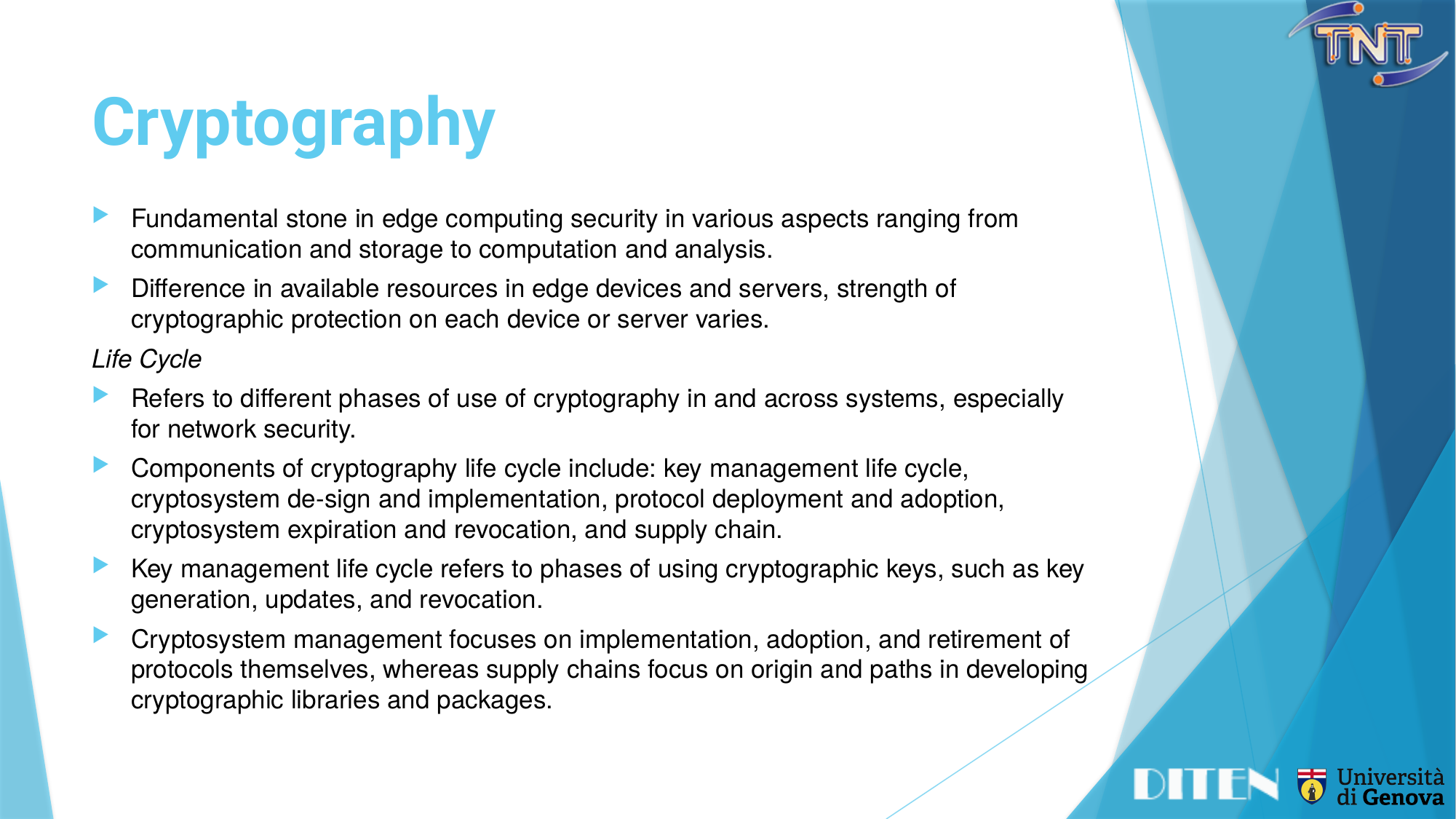

# Cryptography
Fundamental stone in edge computing security in various aspects ranging from communication and storage to computation and analysis.
Difference in available resources in edge devices and servers, strength of cryptographic protection on each device or server varies.
Life Cycle
Refers to different phases of use of cryptography in and across systems, especially for network security.
Components of cryptography life cycle include: key management life cycle, cryptosystem de-sign and implementation, protocol deployment and adoption, cryptosystem expiration and revocation, and supply chain.
Key management life cycle refers to phases of using cryptographic keys, such as key generation, updates, and revocation.
Cryptosystem management focuses on implementation, adoption, and retirement of protocols themselves, whereas supply chains focus on origin and paths in developing cryptographic libraries and packages.